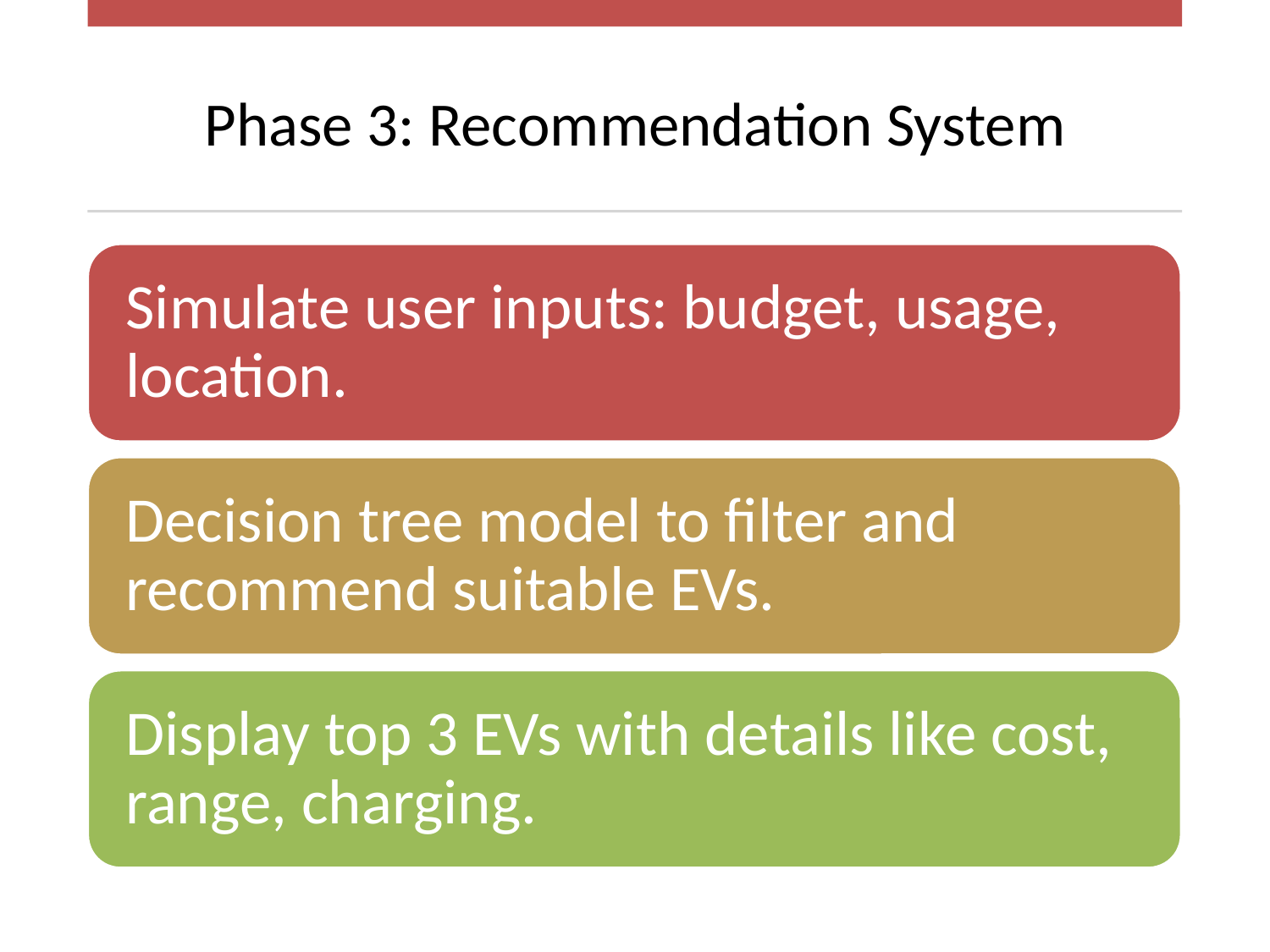

# Phase 3: Recommendation System

Simulate user inputs: budget, usage, location.
Decision tree model to filter and recommend suitable EVs.
Display top 3 EVs with details like cost, range, charging.